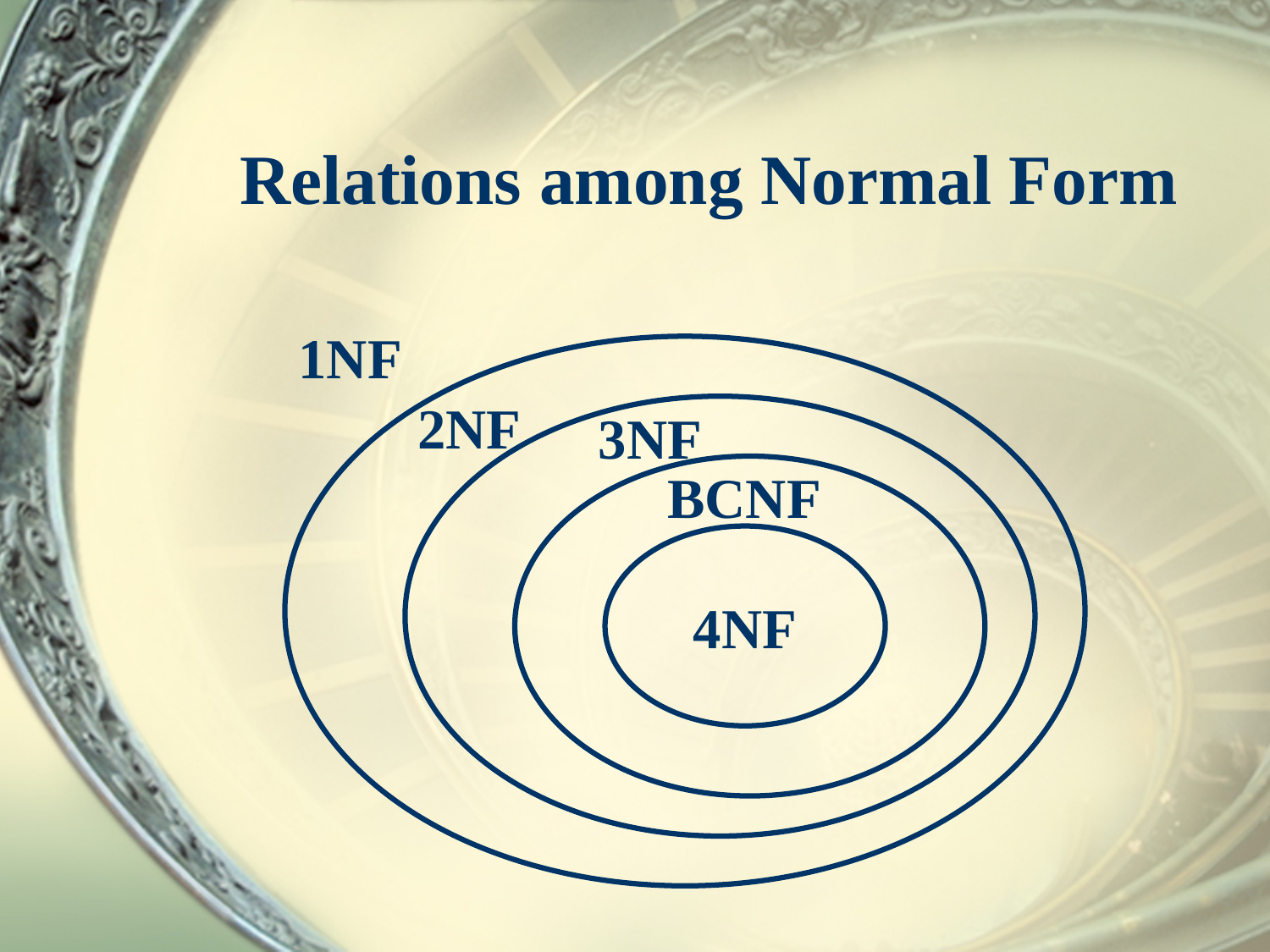

# Relations among Normal Form
1NF

2NF

3NF
BCNF

4NF